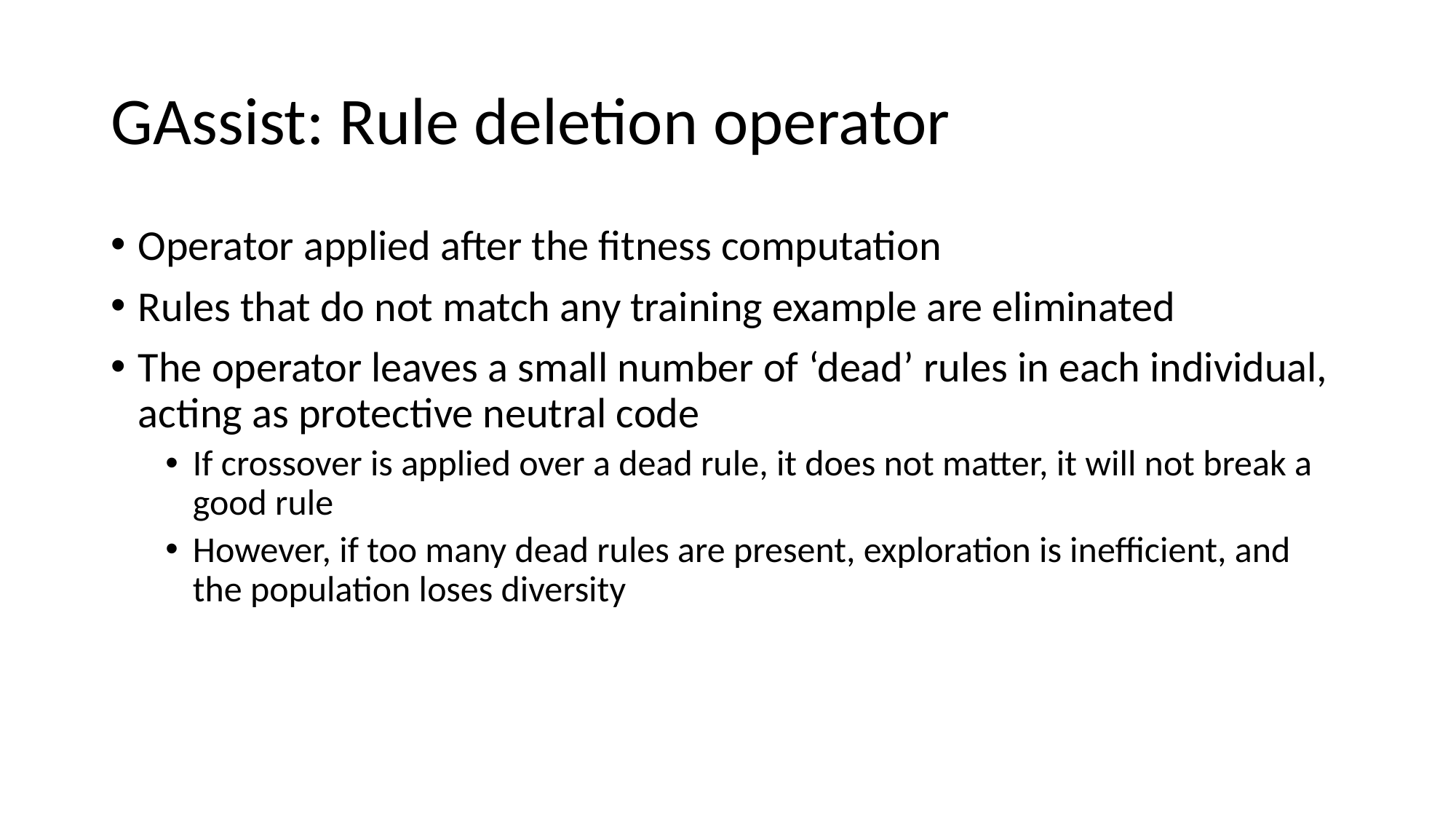

# GAssist: Rule deletion operator
Operator applied after the fitness computation
Rules that do not match any training example are eliminated
The operator leaves a small number of ‘dead’ rules in each individual, acting as protective neutral code
If crossover is applied over a dead rule, it does not matter, it will not break a good rule
However, if too many dead rules are present, exploration is inefficient, and the population loses diversity